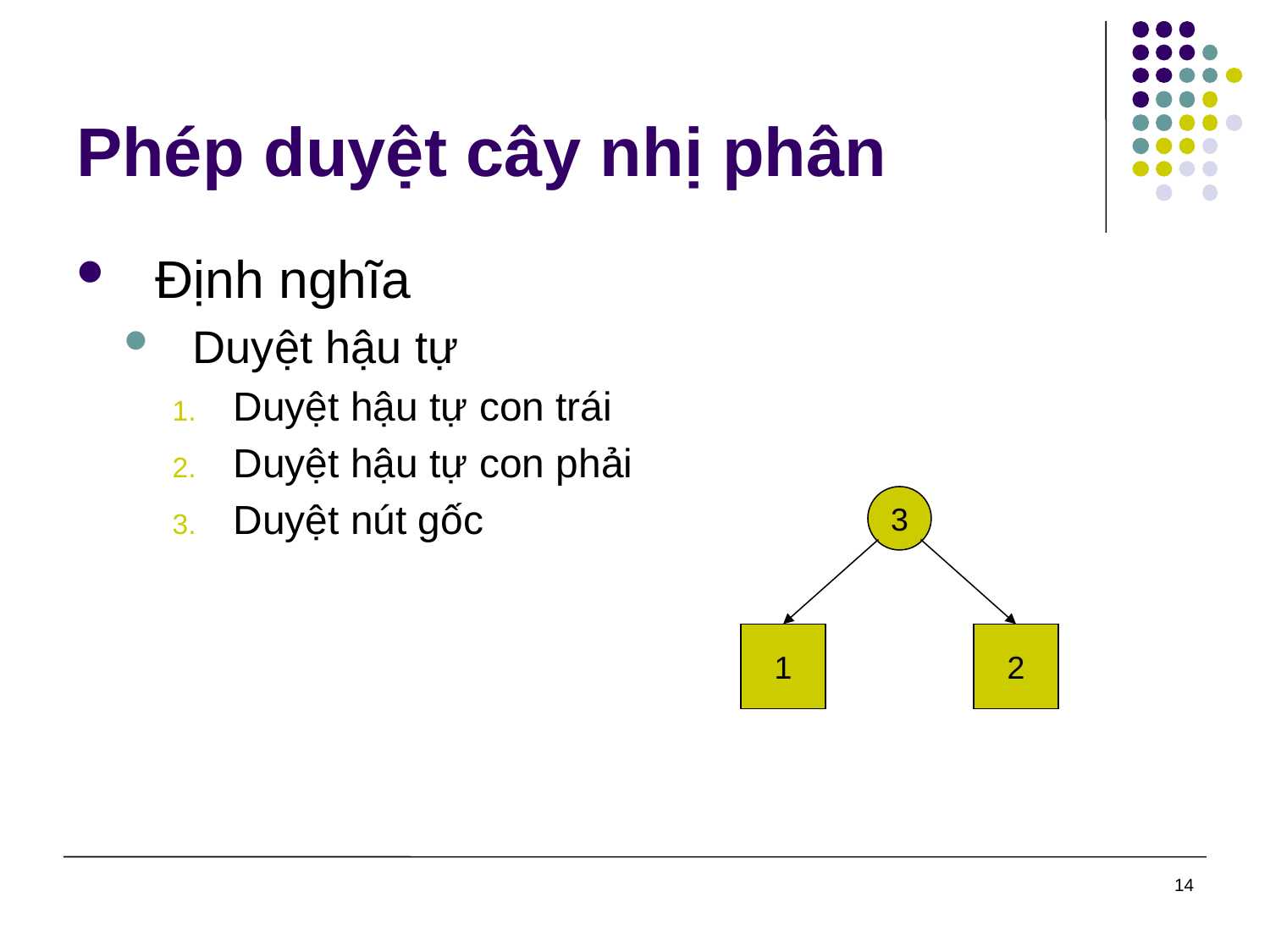

# Phép duyệt cây nhị phân
Định nghĩa
Duyệt hậu tự
Duyệt hậu tự con trái
Duyệt hậu tự con phải
Duyệt nút gốc

3

1
2

14